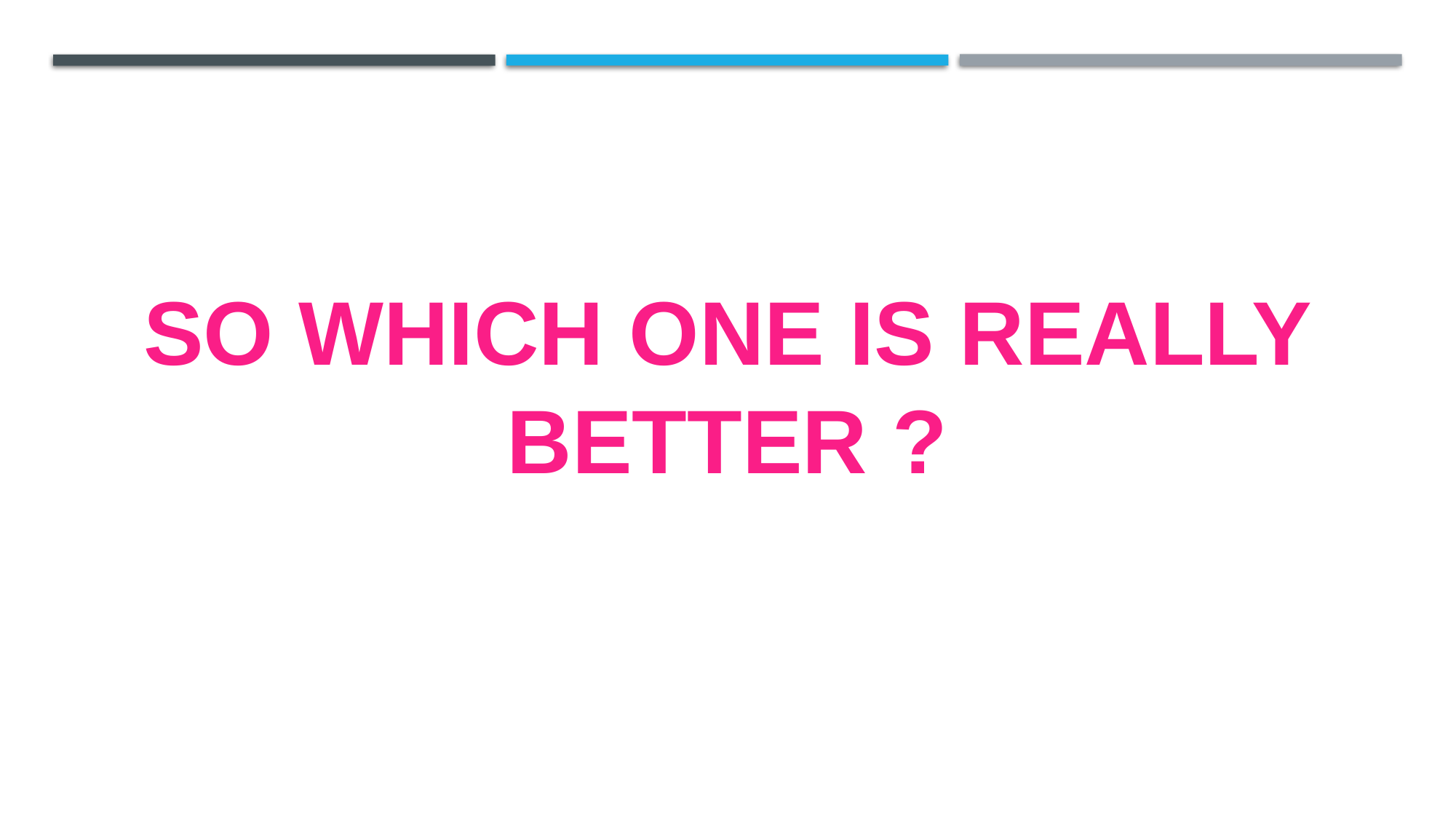

So which one is really better ?